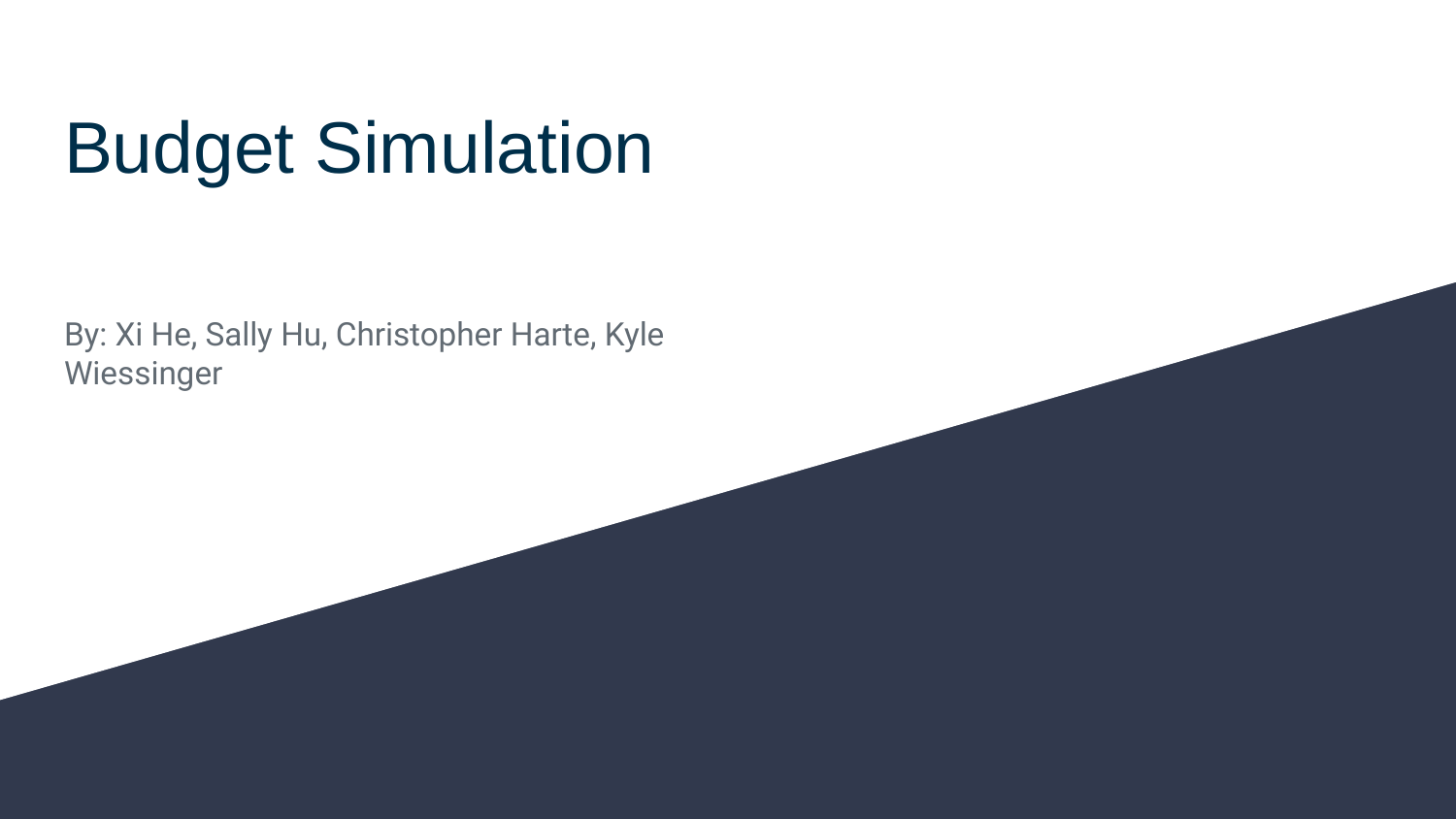

# Budget Simulation
By: Xi He, Sally Hu, Christopher Harte, Kyle Wiessinger